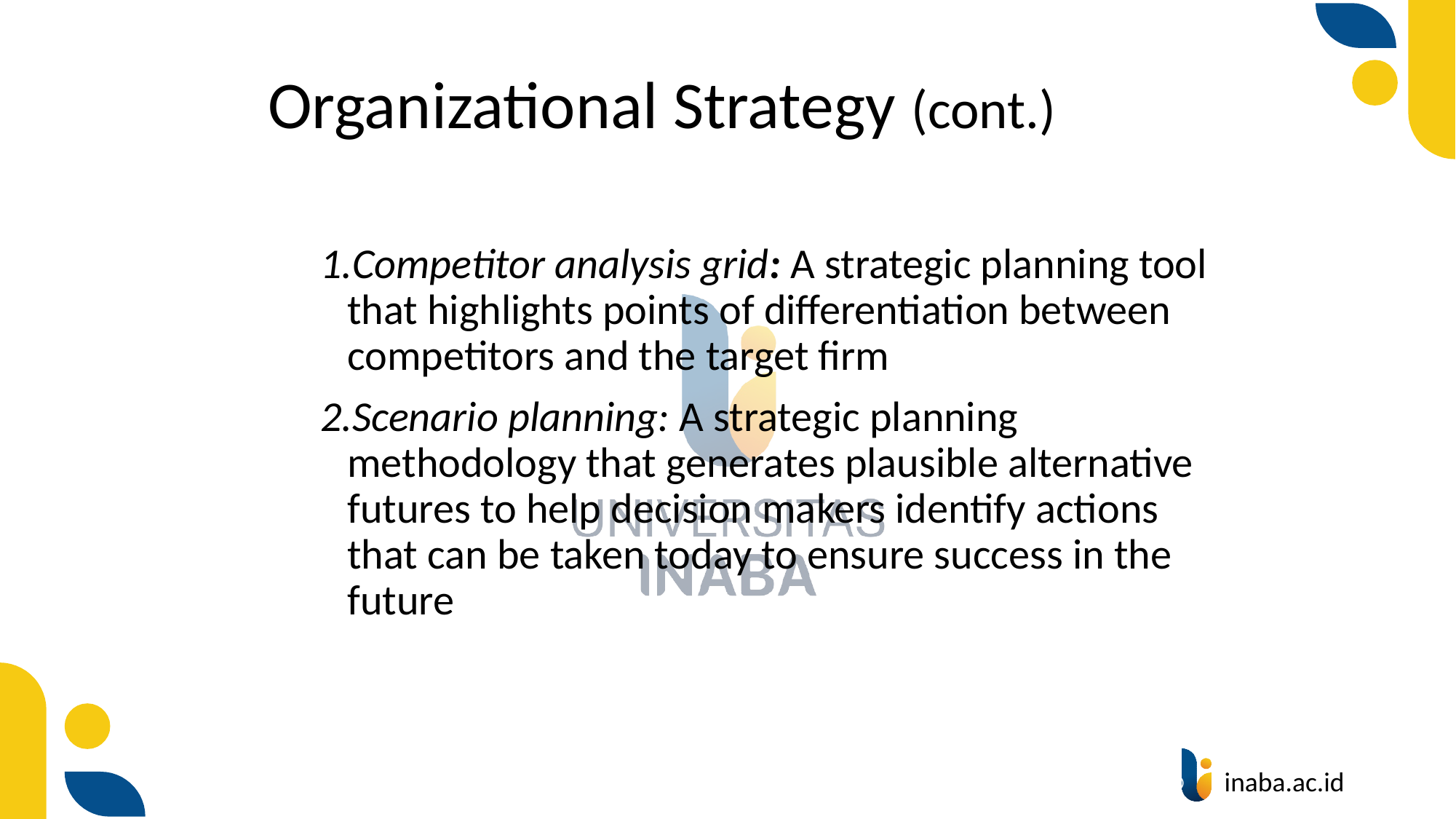

# Organizational Strategy (cont.)
Competitor analysis grid: A strategic planning tool that highlights points of differentiation between competitors and the target firm
Scenario planning: A strategic planning methodology that generates plausible alternative futures to help decision makers identify actions that can be taken today to ensure success in the future
30
© Prentice Hall 2020